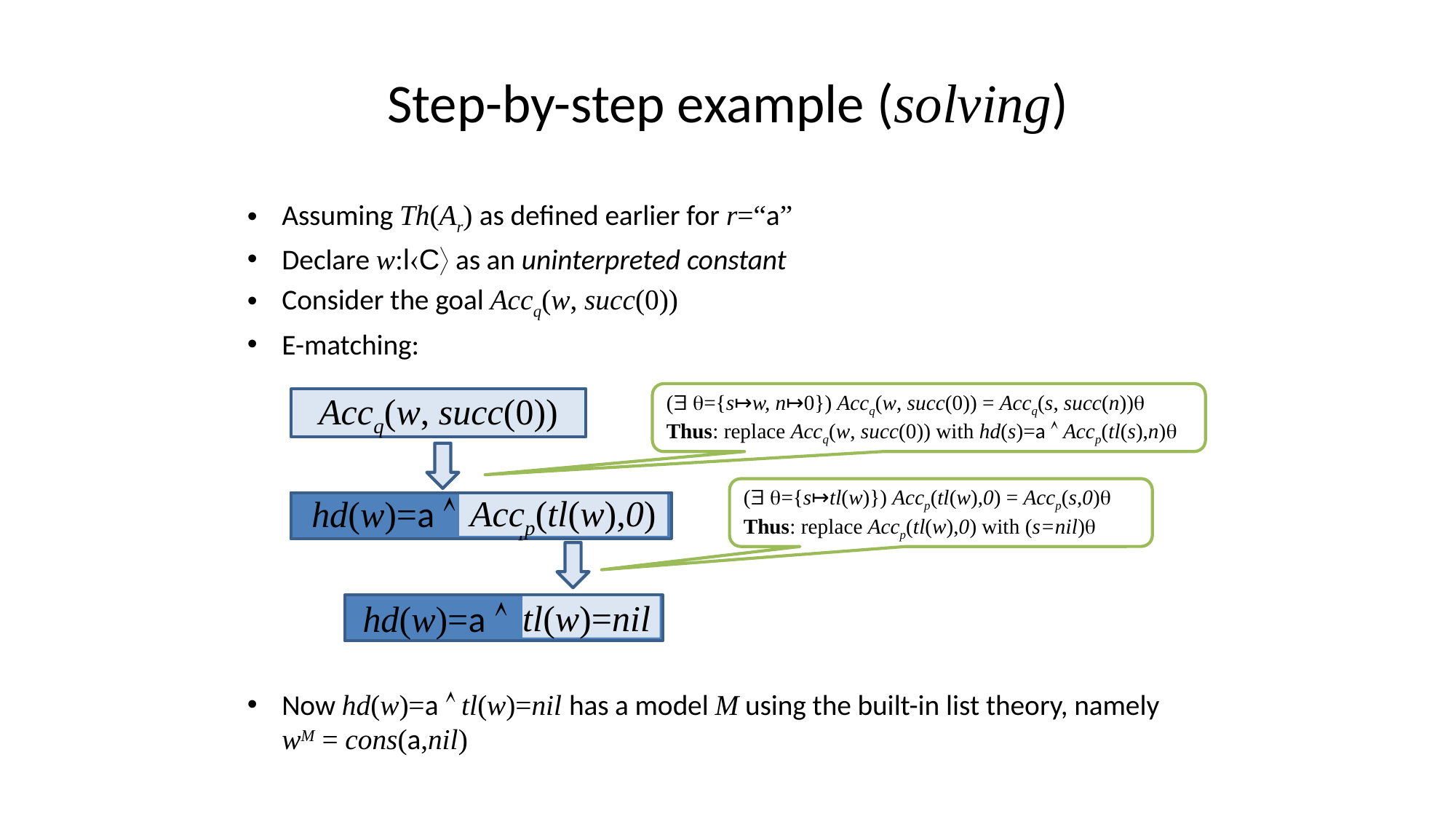

# Step-by-step example (solving)
Assuming Th(Ar) as defined earlier for r=“a”
Declare w:l〈C〉 as an uninterpreted constant
Consider the goal Accq(w, succ(0))
E-matching:

Now hd(w)=a ∧ tl(w)=nil has a model M using the built-in list theory, namely wM = cons(a,nil)
(∃ θ={s↦w, n↦0}) Accq(w, succ(0)) = Accq(s, succ(n))θ
Thus: replace Accq(w, succ(0)) with hd(s)=a ∧ Accp(tl(s),n)θ
Accq(w, succ(0))

(∃ θ={s↦tl(w)}) Accp(tl(w),0) = Accp(s,0)θ
Thus: replace Accp(tl(w),0) with (s=nil)θ
hd(w)=a ∧ Accp(tl(w),0)
hd(w)=a ∧ Accp(tl(w),0)
Accp(tl(w),0)

  hd(w)=a ∧
tl(w)=nil